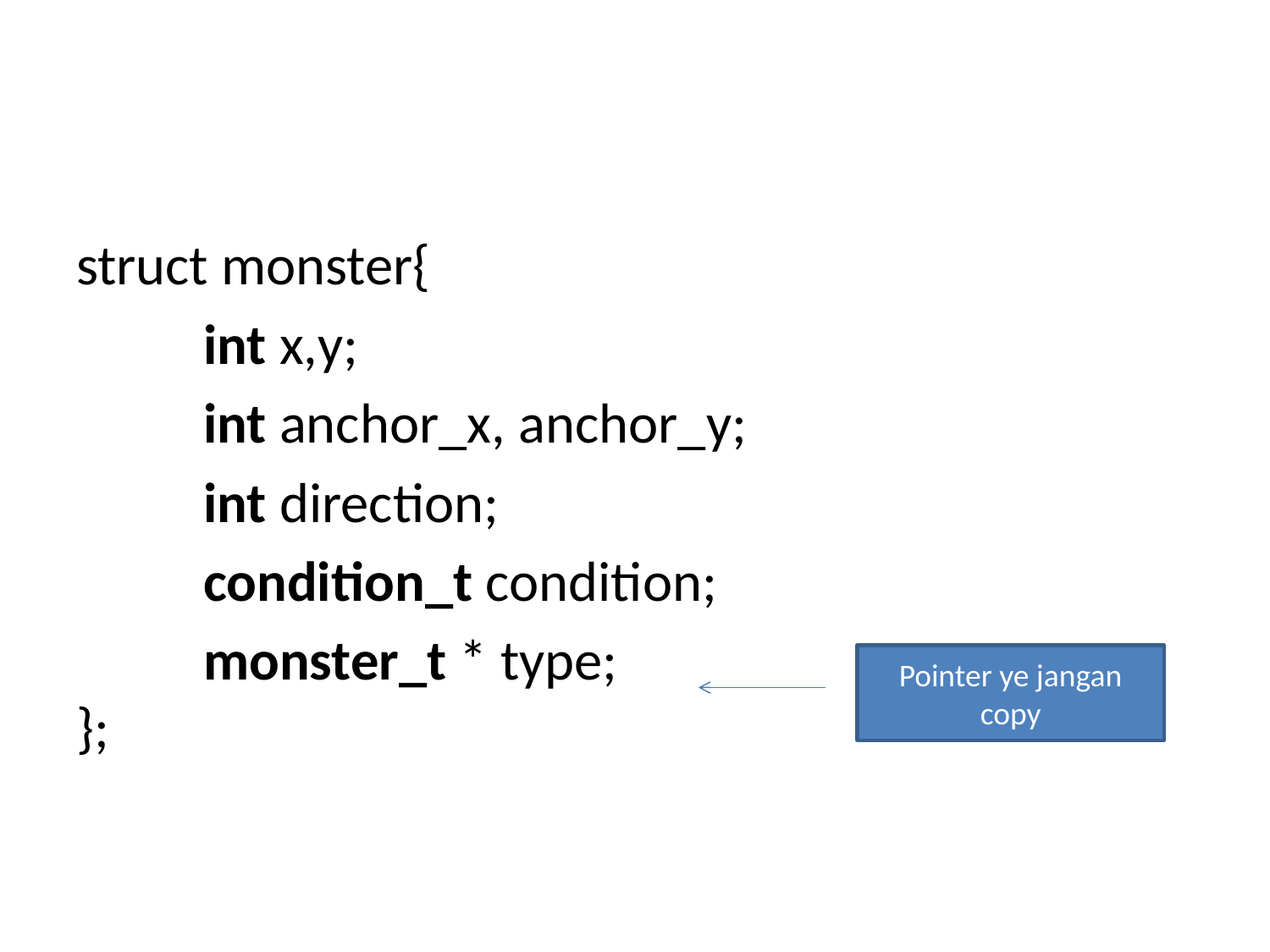

#
struct monster{
	int x,y;
	int anchor_x, anchor_y;
	int direction;
	condition_t condition;
	monster_t * type;
};

Pointer ye jangan copy